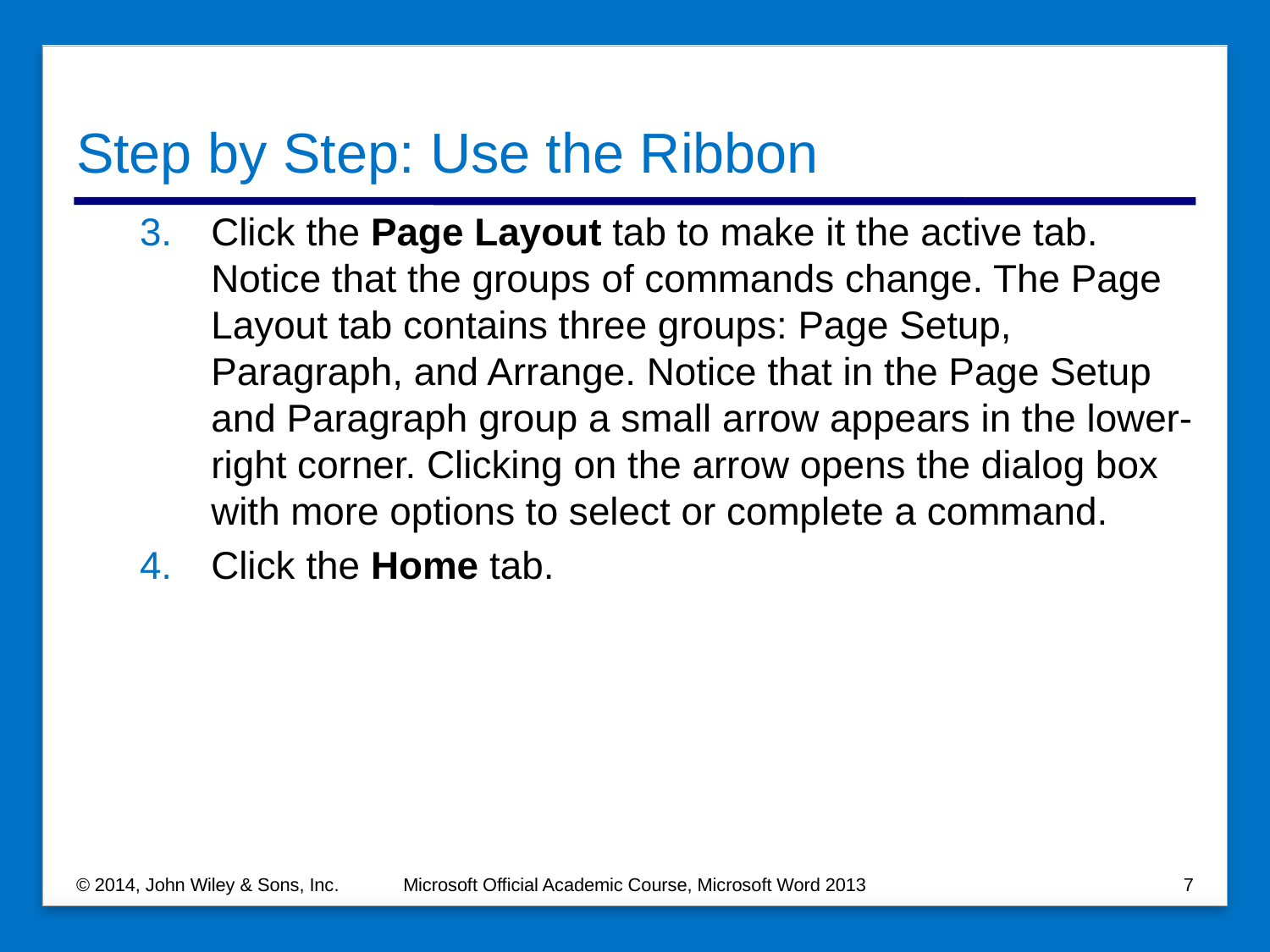

# Step by Step: Use the Ribbon
Click the Page Layout tab to make it the active tab. Notice that the groups of commands change. The Page Layout tab contains three groups: Page Setup, Paragraph, and Arrange. Notice that in the Page Setup and Paragraph group a small arrow appears in the lower-right corner. Clicking on the arrow opens the dialog box with more options to select or complete a command.
Click the Home tab.
© 2014, John Wiley & Sons, Inc.
Microsoft Official Academic Course, Microsoft Word 2013
7